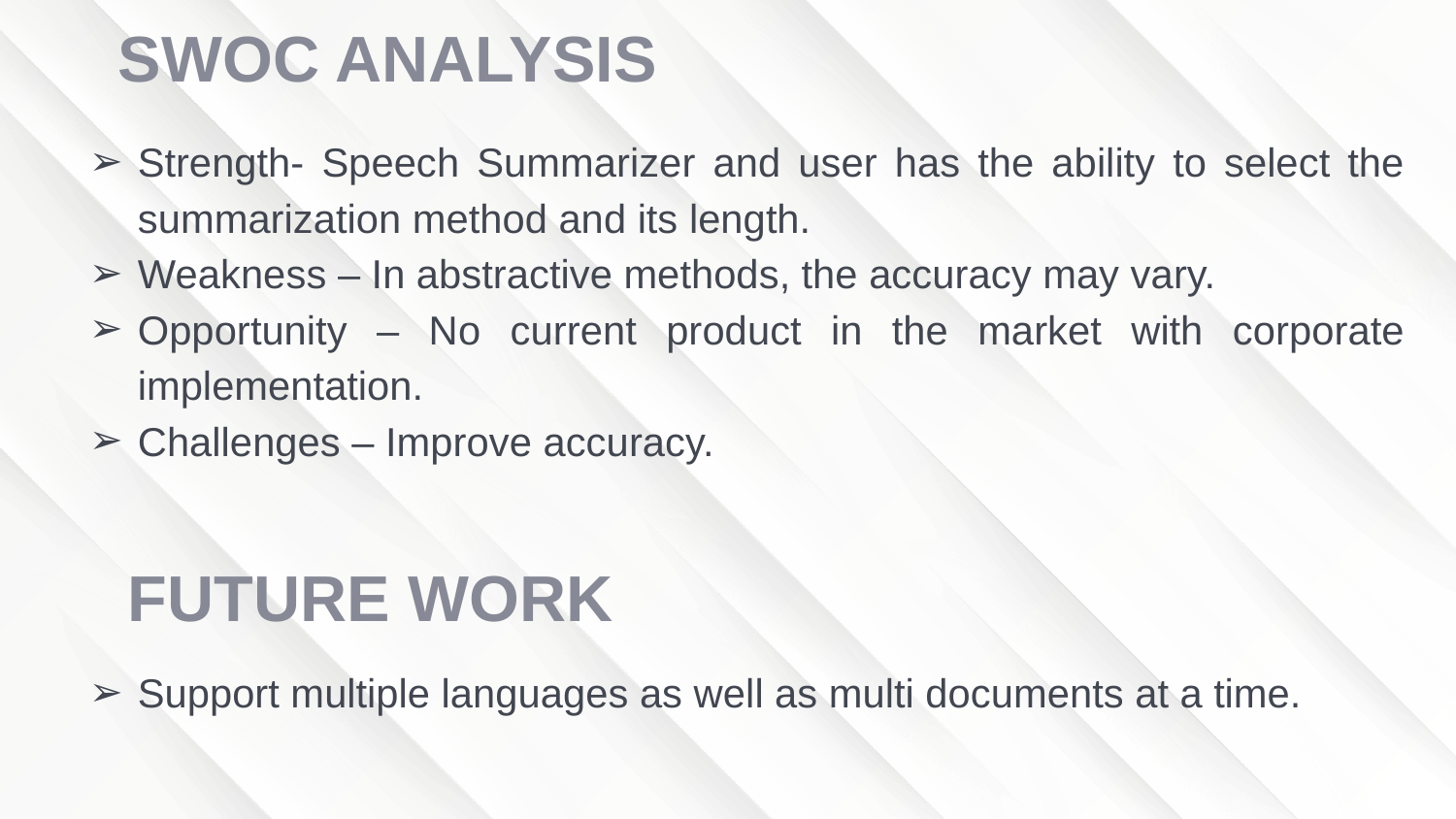

# SWOC ANALYSIS
Strength- Speech Summarizer and user has the ability to select the summarization method and its length.
Weakness – In abstractive methods, the accuracy may vary.
Opportunity – No current product in the market with corporate implementation.
Challenges – Improve accuracy.
FUTURE WORK
Support multiple languages as well as multi documents at a time.